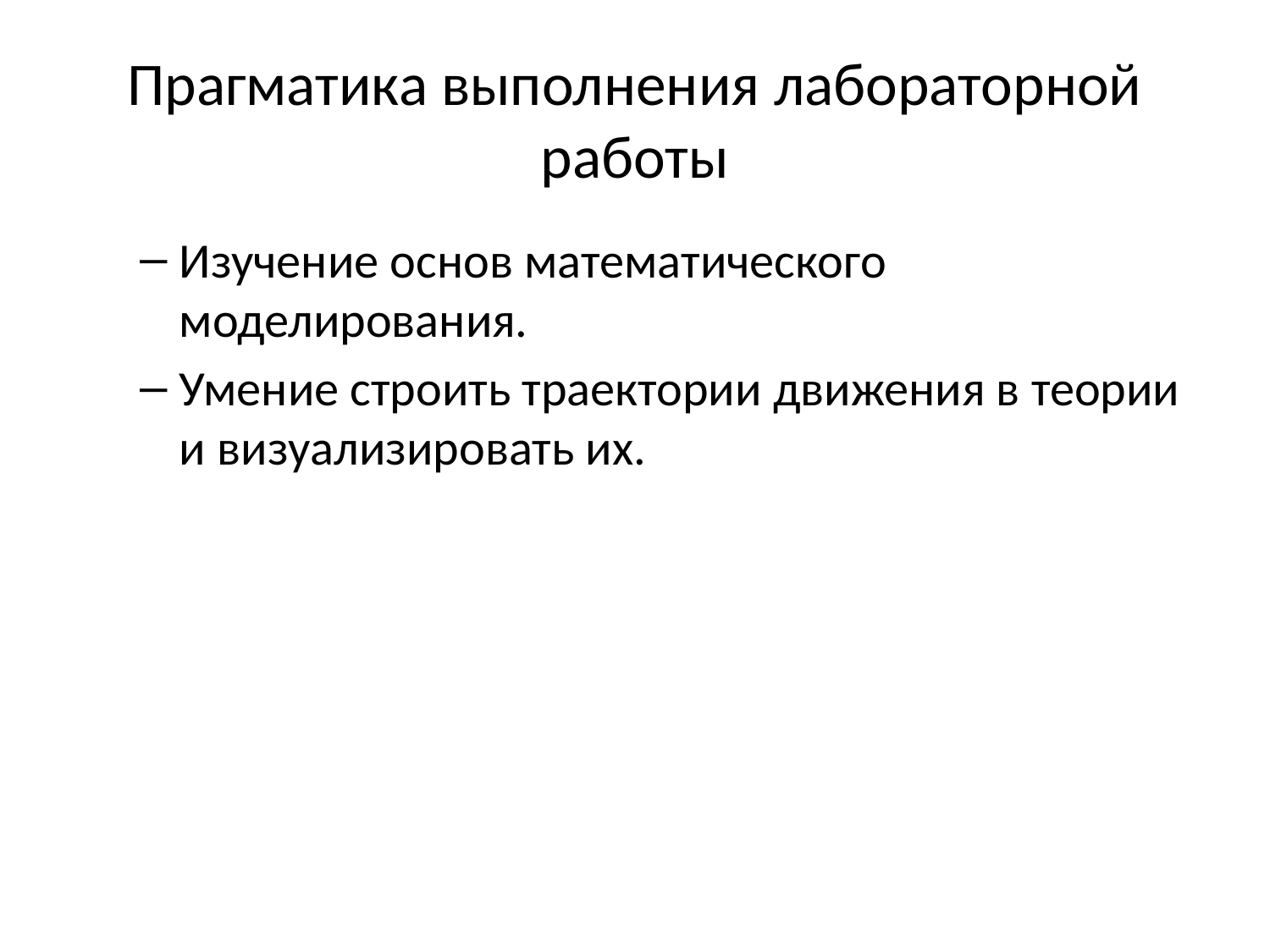

# Прагматика выполнения лабораторной работы
Изучение основ математического моделирования.
Умение строить траектории движения в теории и визуализировать их.